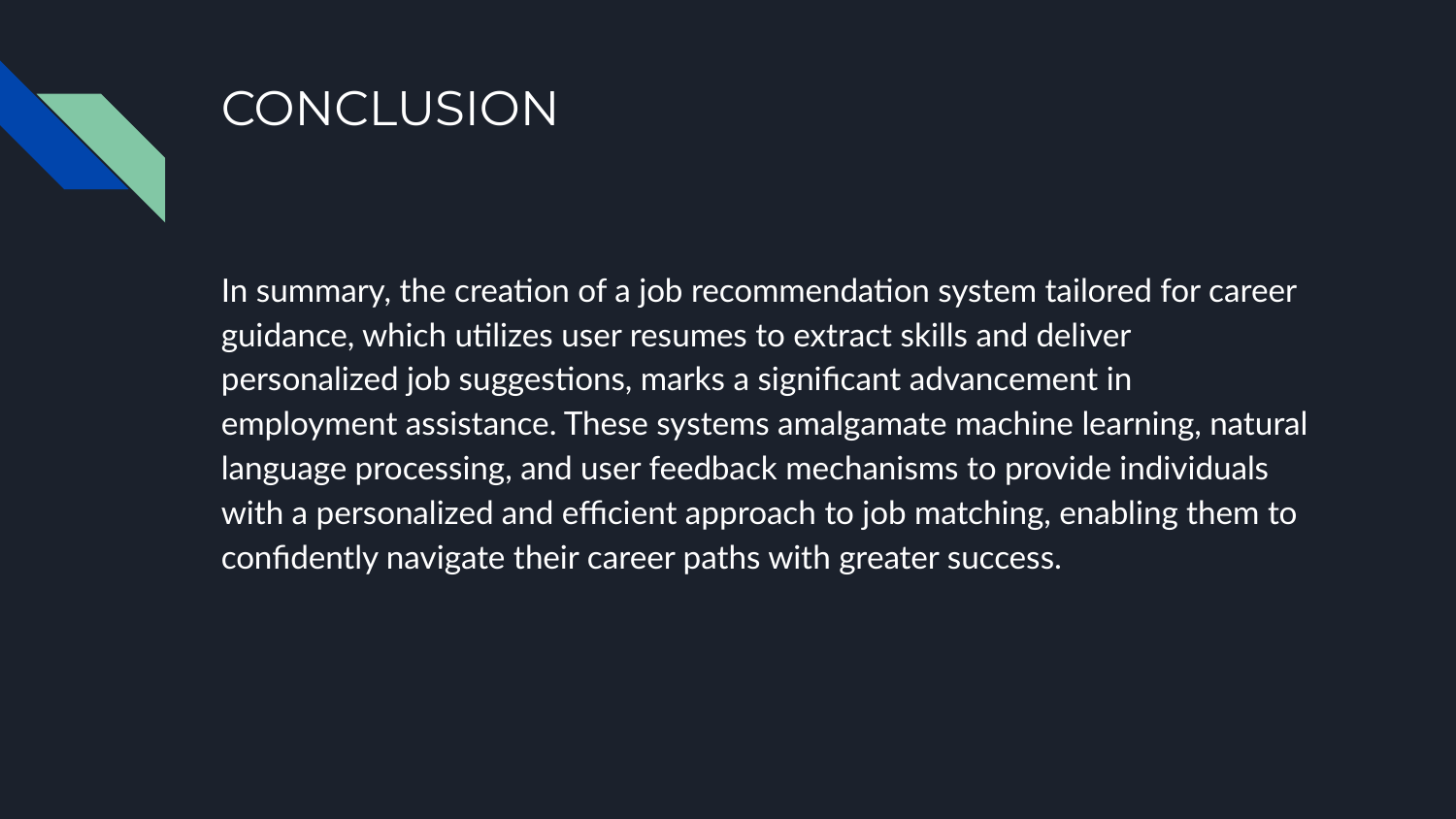

# CONCLUSION
In summary, the creation of a job recommendation system tailored for career guidance, which utilizes user resumes to extract skills and deliver personalized job suggestions, marks a significant advancement in employment assistance. These systems amalgamate machine learning, natural language processing, and user feedback mechanisms to provide individuals with a personalized and efficient approach to job matching, enabling them to confidently navigate their career paths with greater success.